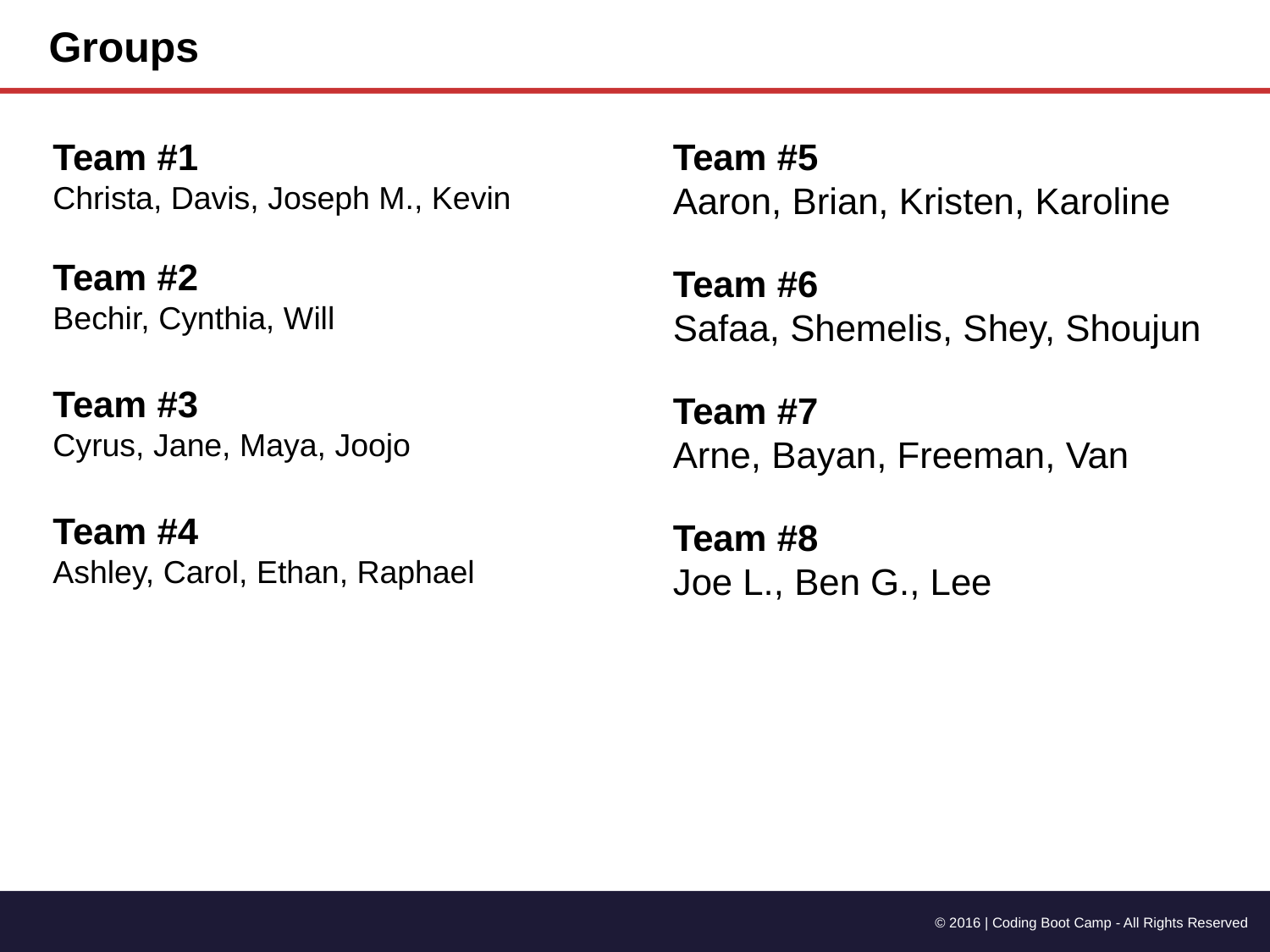

Groups
Team #1
Christa, Davis, Joseph M., Kevin

Team #2
Bechir, Cynthia, Will

Team #3
Cyrus, Jane, Maya, Joojo

Team #4
Ashley, Carol, Ethan, Raphael
Team #5
Aaron, Brian, Kristen, Karoline

Team #6
Safaa, Shemelis, Shey, Shoujun

Team #7
Arne, Bayan, Freeman, Van

Team #8
Joe L., Ben G., Lee